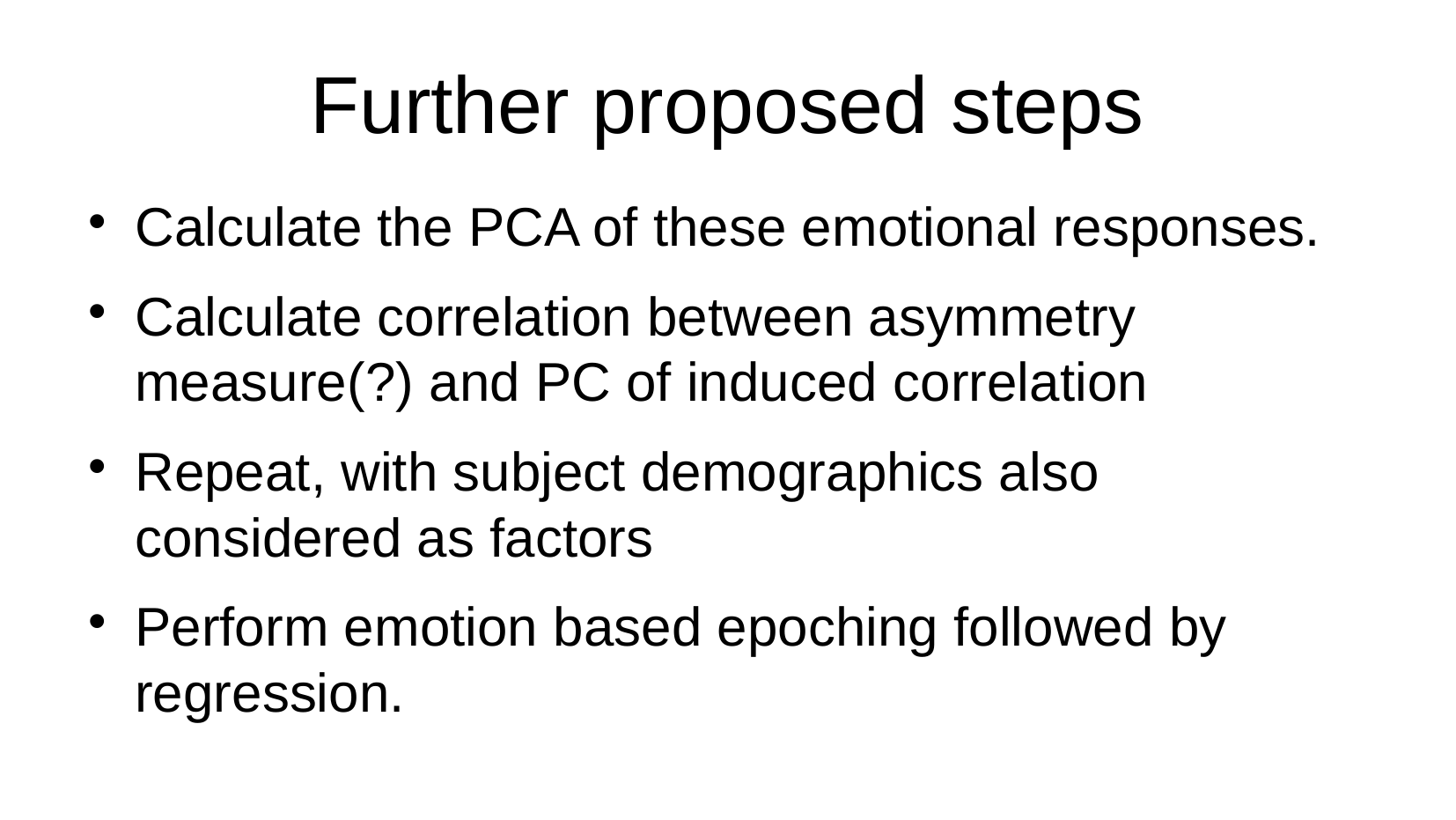

# Further proposed steps
Calculate the PCA of these emotional responses.
Calculate correlation between asymmetry measure(?) and PC of induced correlation
Repeat, with subject demographics also considered as factors
Perform emotion based epoching followed by regression.